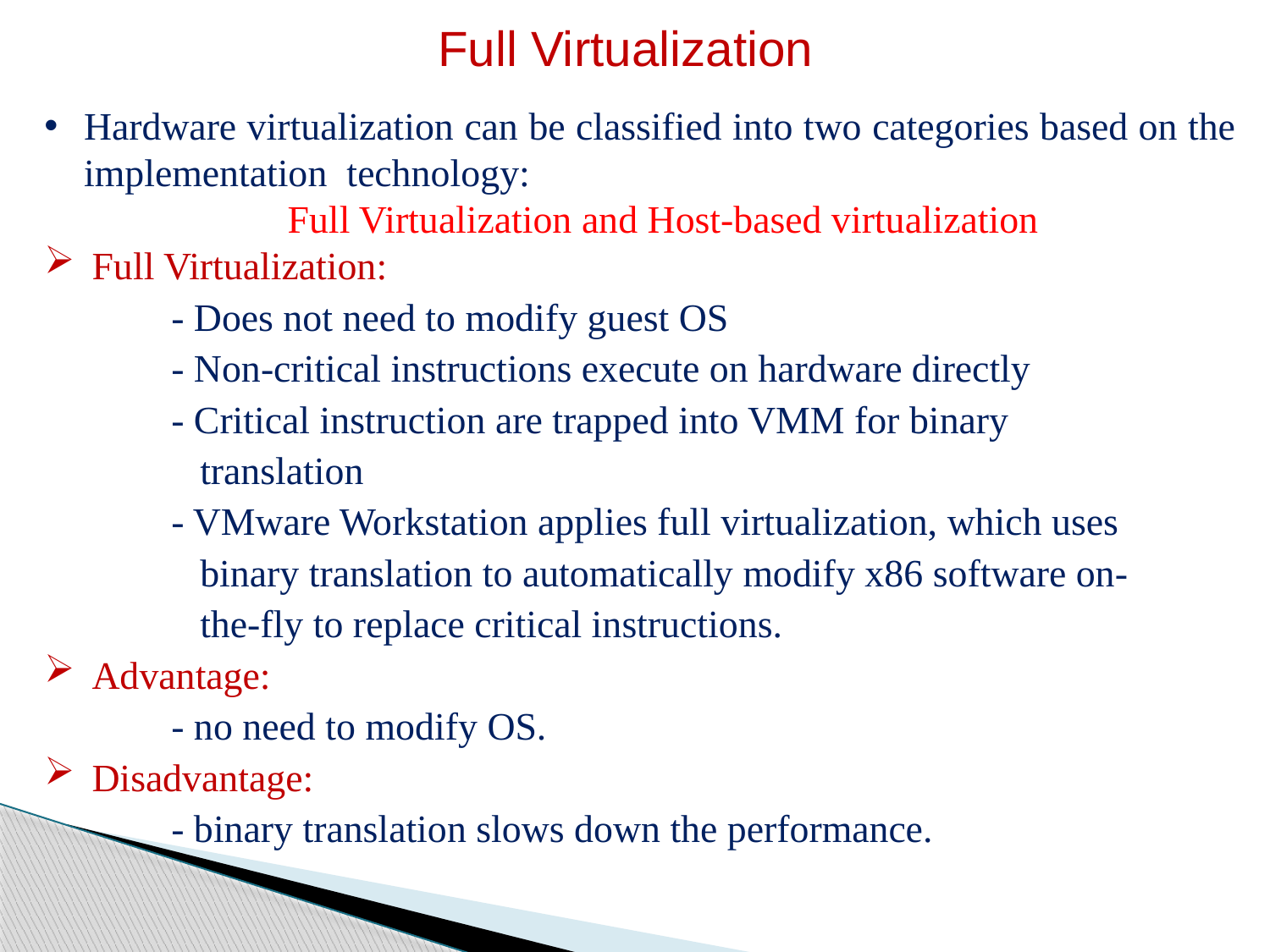

Full Virtualization
Hardware virtualization can be classified into two categories based on the implementation  technology:
                         Full Virtualization and Host-based virtualization
Full Virtualization:
	- Does not need to modify guest OS
	- Non-critical instructions execute on hardware directly
	- Critical instruction are trapped into VMM for binary
                translation
	- VMware Workstation applies full virtualization, which uses
                binary translation to automatically modify x86 software on-
                the-fly to replace critical instructions.
Advantage:
	- no need to modify OS.
Disadvantage:
	- binary translation slows down the performance.